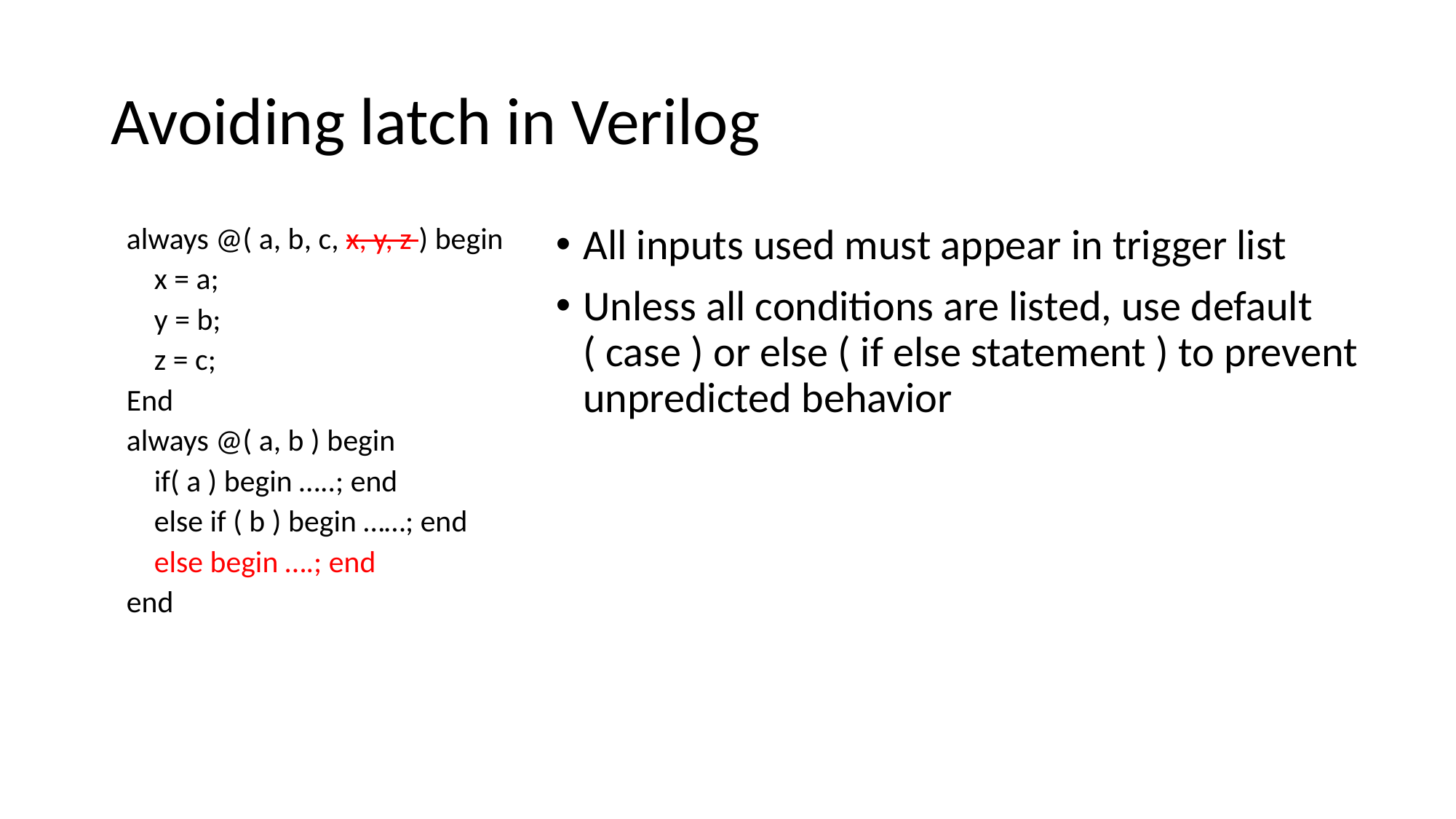

# Avoiding latch in Verilog
always @( a, b, c, x, y, z ) begin
    x = a;
    y = b;
    z = c;
End
always @( a, b ) begin
    if( a ) begin …..; end
    else if ( b ) begin ……; end
    else begin ….; end
end
All inputs used must appear in trigger list
Unless all conditions are listed, use default ( case ) or else ( if else statement ) to prevent unpredicted behavior